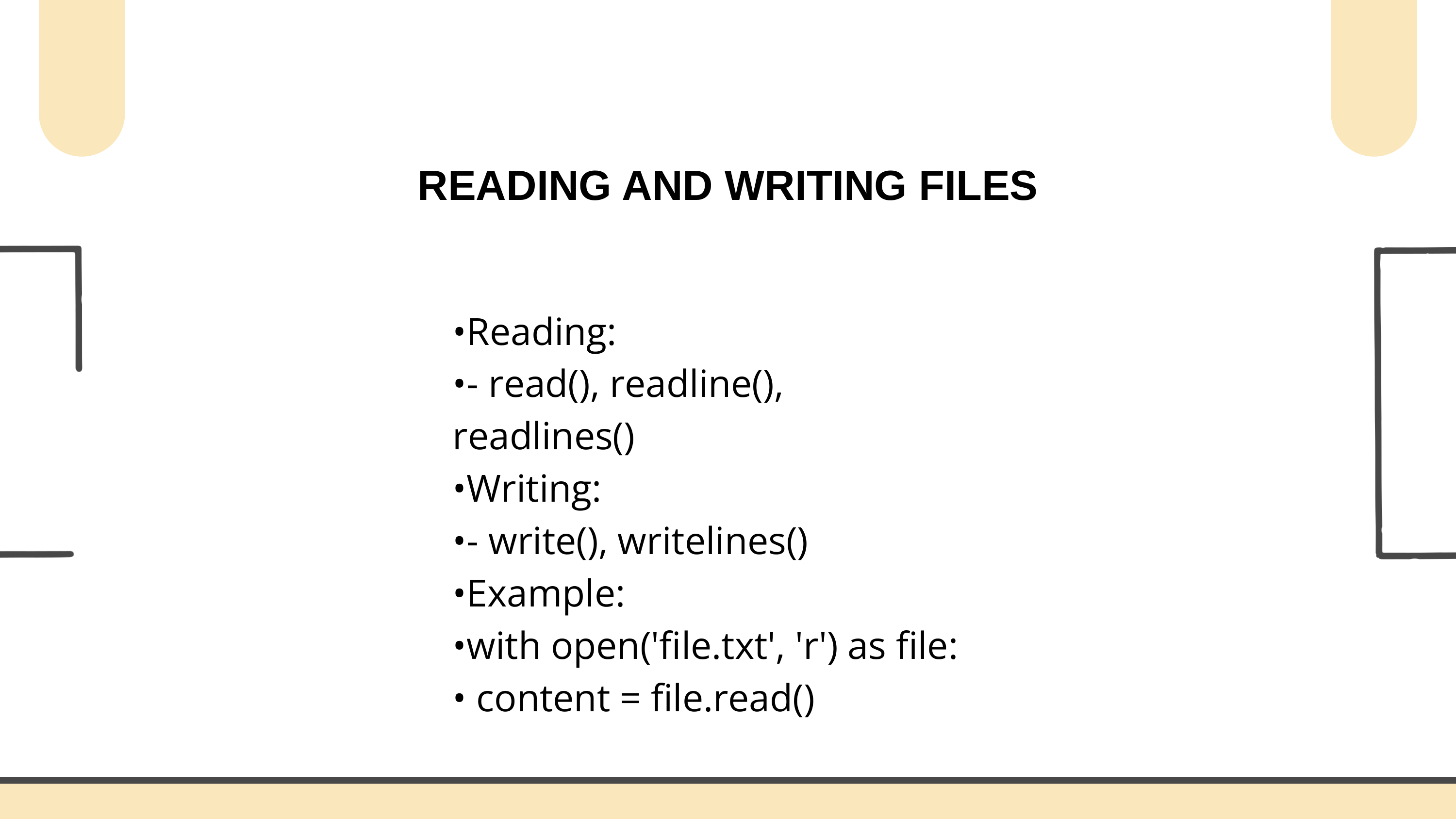

READING AND WRITING FILES

•Reading:
•- read(), readline(), readlines()
•Writing:
•- write(), writelines()
•Example:
•with open('file.txt', 'r') as file:
• content = file.read()